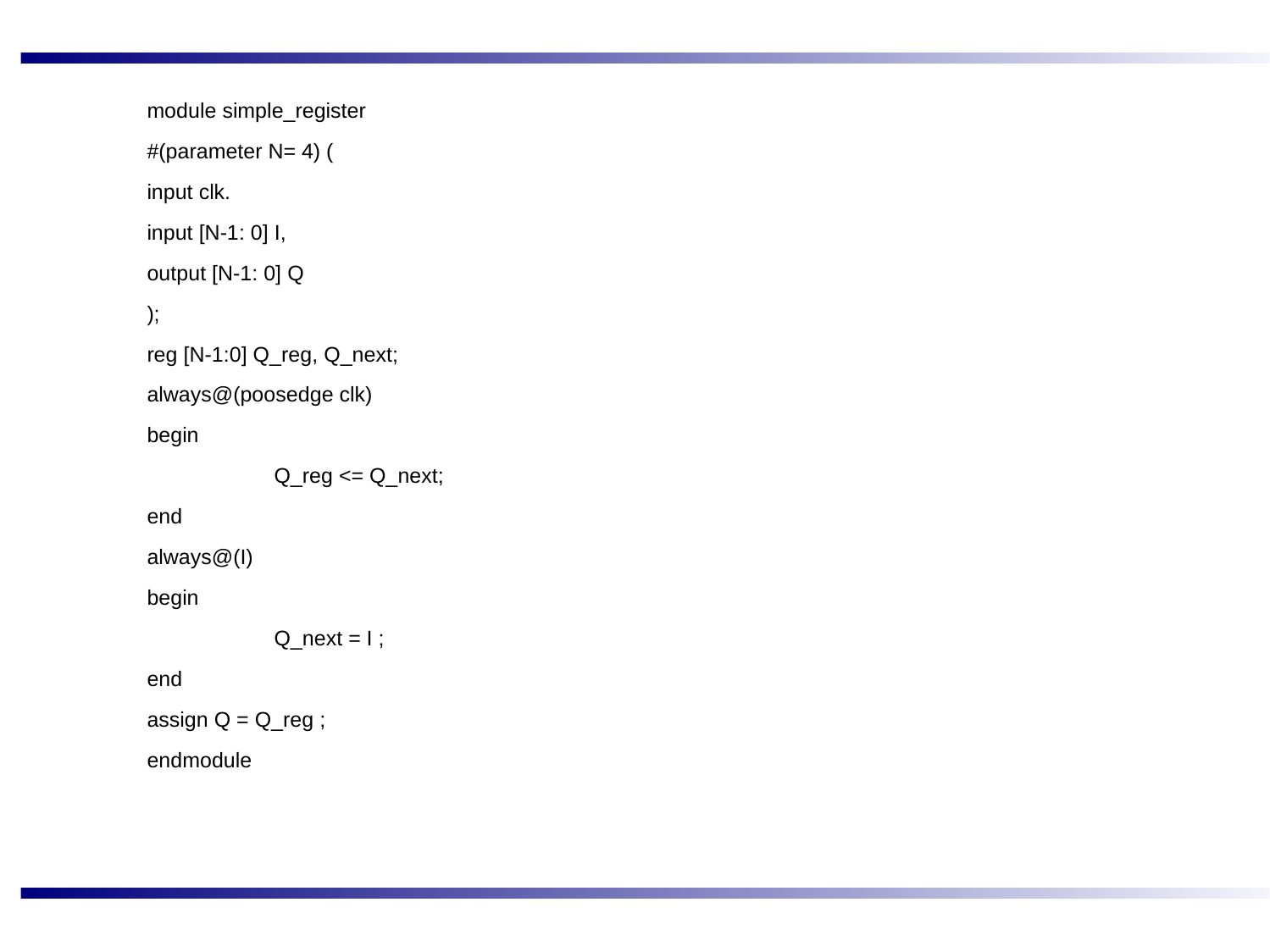

module simple_register
#(parameter N= 4) (
input clk.
input [N-1: 0] I,
output [N-1: 0] Q
);
reg [N-1:0] Q_reg, Q_next;
always@(poosedge clk)
begin
	Q_reg <= Q_next;
end
always@(I)
begin
	Q_next = I ;
end
assign Q = Q_reg ;
endmodule